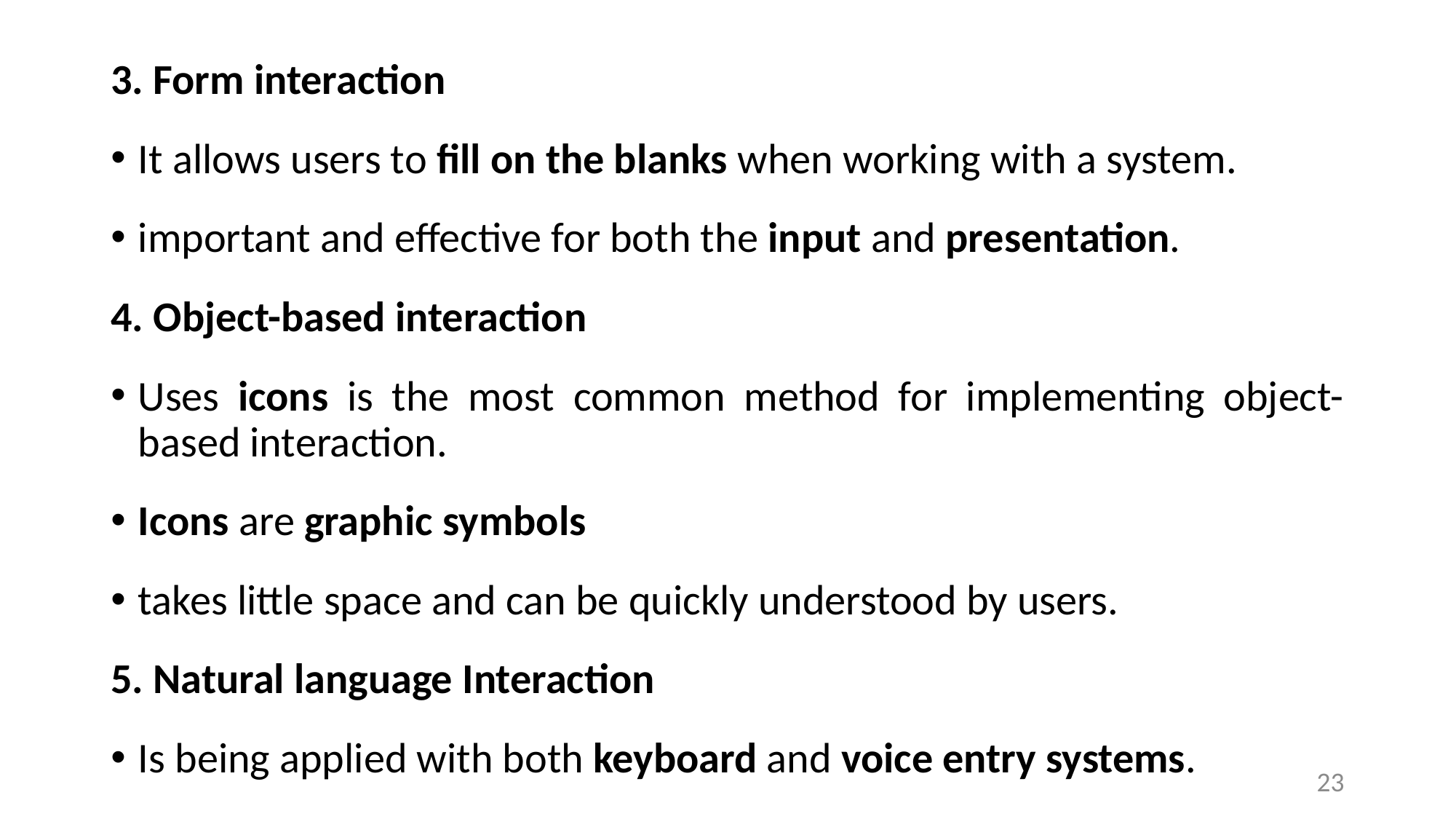

3. Form interaction
It allows users to fill on the blanks when working with a system.
important and effective for both the input and presentation.
4. Object-based interaction
Uses icons is the most common method for implementing object-based interaction.
Icons are graphic symbols
takes little space and can be quickly understood by users.
5. Natural language Interaction
Is being applied with both keyboard and voice entry systems.
23